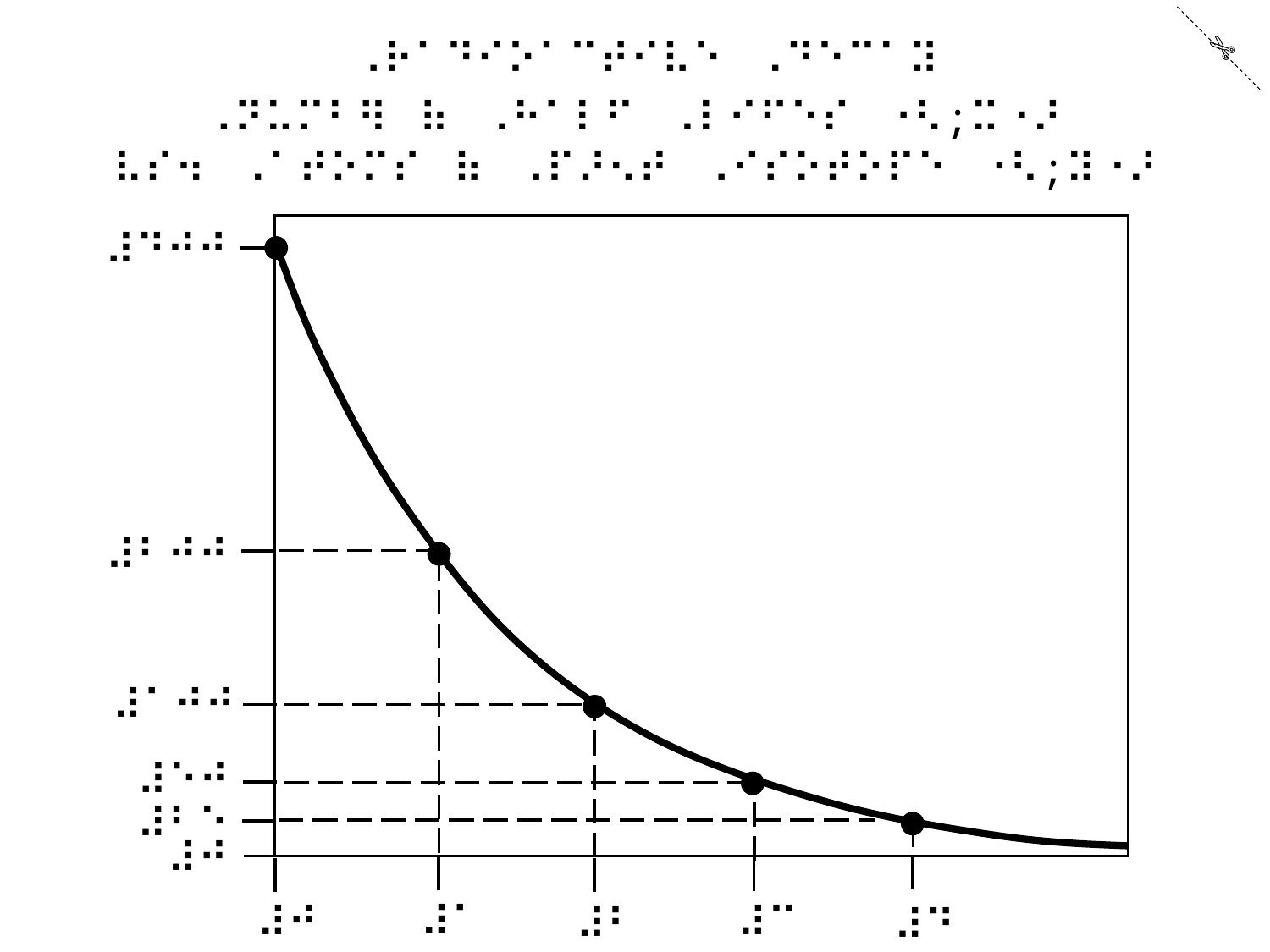

✄
⠠⠗⠁⠙⠊⠕⠁⠉⠞⠊⠧⠑⠀⠠⠙⠑⠉⠁⠽
⠠⠝⠥⠍⠃⠻⠀⠷⠀⠠⠓⠁⠇⠋⠀⠠⠇⠊⠋⠑⠎⠀⠐⠣;⠭⠐⠜
⠧⠎⠲⠀⠠⠁⠞⠕⠍⠎⠀⠷⠀⠠⠏⠜⠢⠞⠀⠠⠊⠎⠕⠞⠕⠏⠑⠀⠐⠣;⠽⠐⠜

⠼⠙⠚⠚

⠼⠃⠚⠚

⠼⠁⠚⠚

⠼⠑⠚

⠼⠃⠑

⠼⠚
⠼⠁
⠼⠚
⠼⠉
⠼⠃
⠼⠙